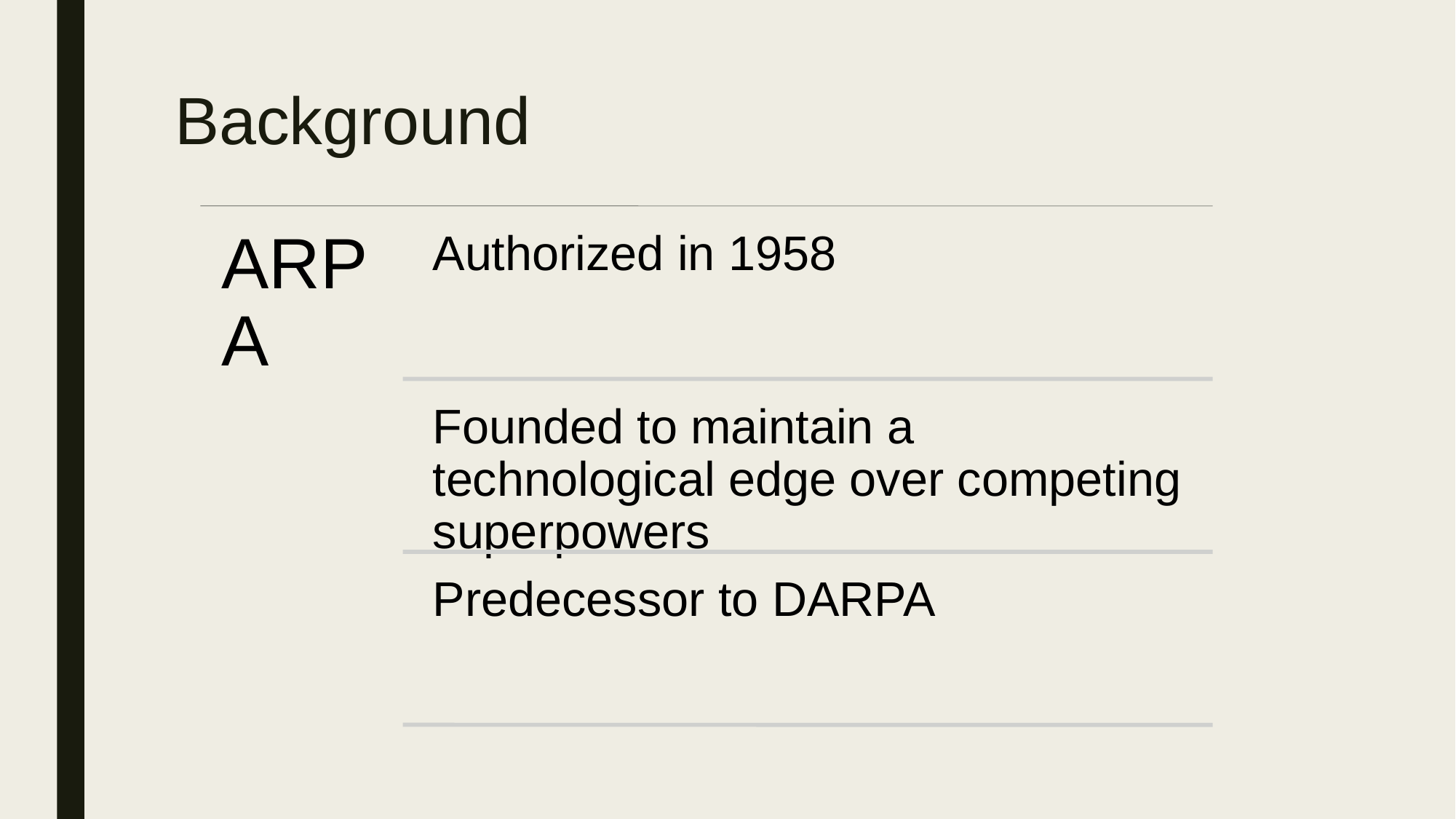

# Background
ARPA
Authorized in 1958
Founded to maintain a technological edge over competing superpowers
Predecessor to DARPA